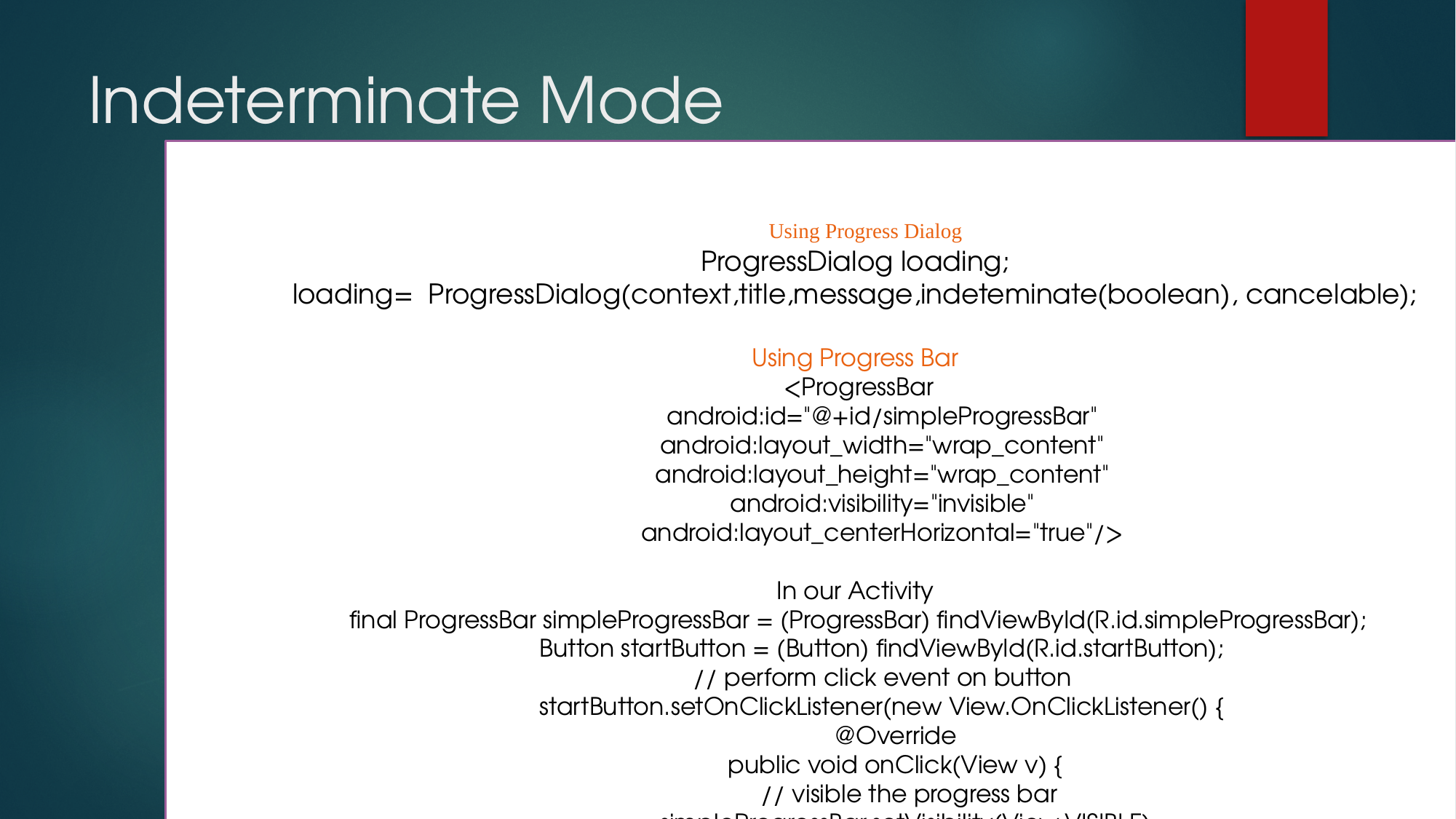

# Indeterminate Mode

  Using Progress Dialog
ProgressDialog loading;
loading=  ProgressDialog(context,title,message,indeteminate(boolean), cancelable);

Using Progress Bar
 <ProgressBar
        android:id="@+id/simpleProgressBar"
        android:layout_width="wrap_content"
        android:layout_height="wrap_content"
        android:visibility="invisible"
        android:layout_centerHorizontal="true"/>

In our Activity
 final ProgressBar simpleProgressBar = (ProgressBar) findViewById(R.id.simpleProgressBar);
        Button startButton = (Button) findViewById(R.id.startButton);
        // perform click event on button
        startButton.setOnClickListener(new View.OnClickListener() {
            @Override
            public void onClick(View v) {
                // visible the progress bar
                simpleProgressBar.setVisibility(View.VISIBLE);
            }
        });